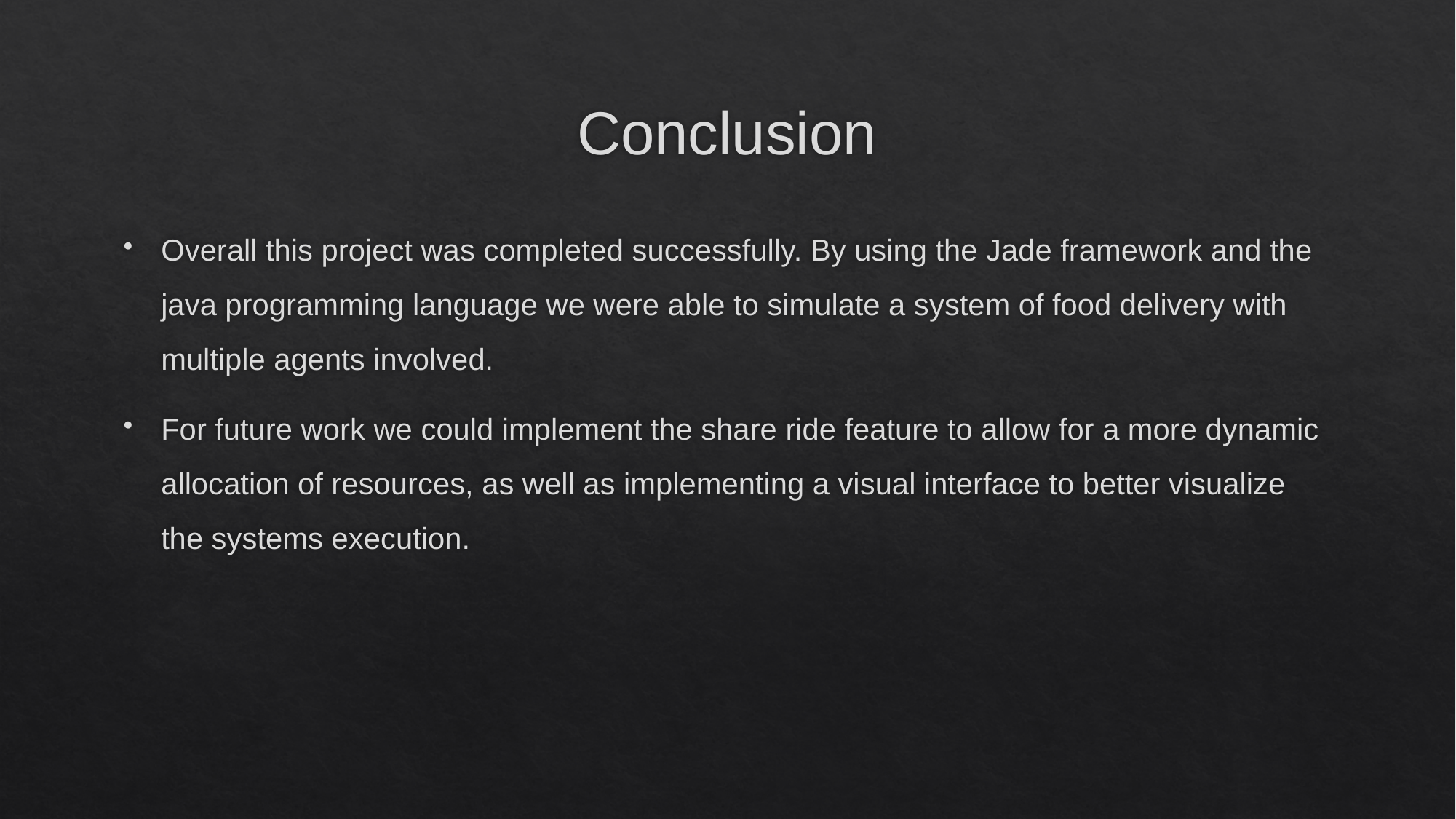

# Conclusion
Overall this project was completed successfully. By using the Jade framework and the java programming language we were able to simulate a system of food delivery with multiple agents involved.
For future work we could implement the share ride feature to allow for a more dynamic allocation of resources, as well as implementing a visual interface to better visualize the systems execution.